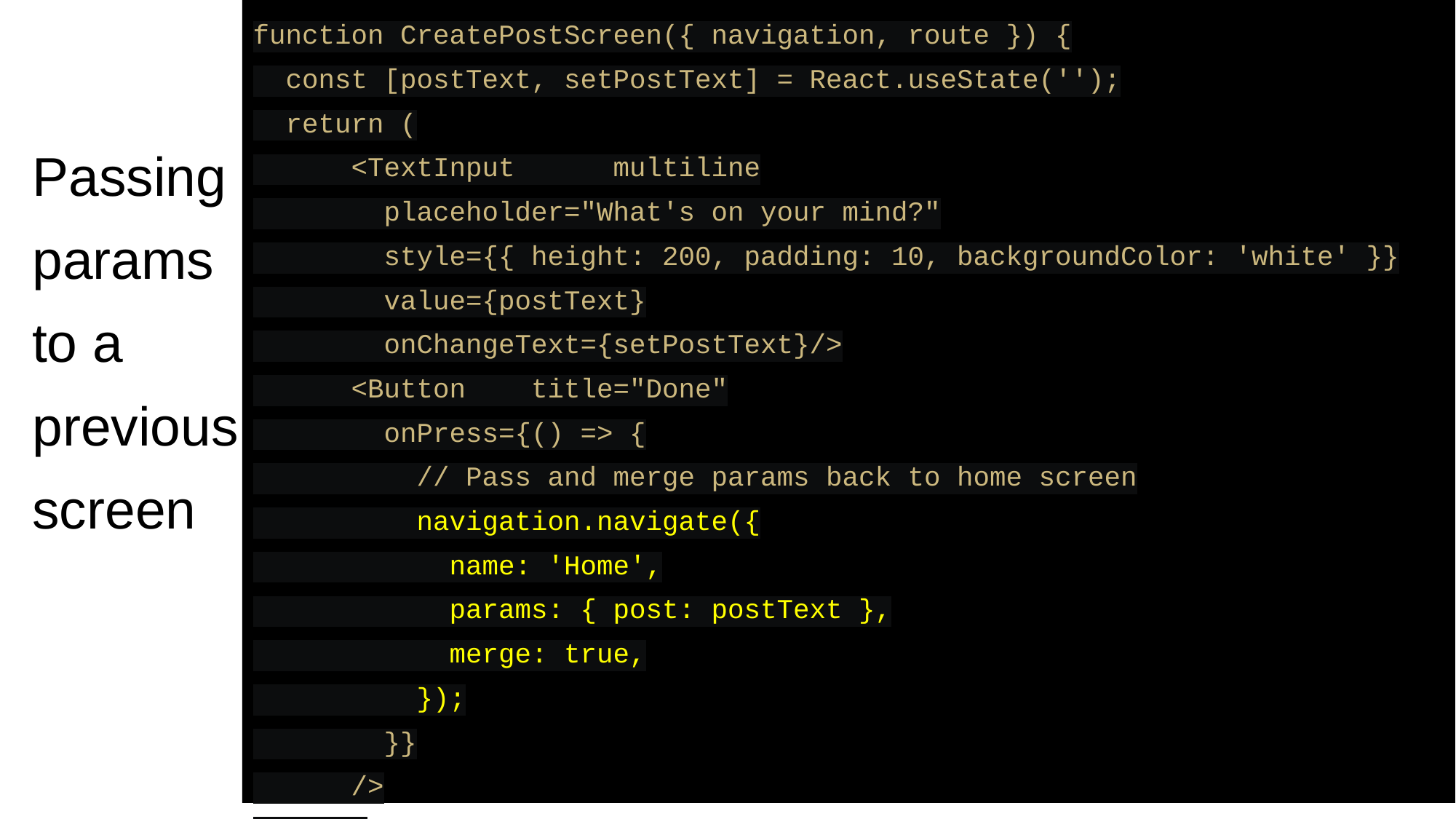

function CreatePostScreen({ navigation, route }) {
  const [postText, setPostText] = React.useState('');
  return (
      <TextInput      multiline
        placeholder="What's on your mind?"
        style={{ height: 200, padding: 10, backgroundColor: 'white' }}
        value={postText}
        onChangeText={setPostText}/>
      <Button    title="Done"
        onPress={() => {
          // Pass and merge params back to home screen
          navigation.navigate({
            name: 'Home',
            params: { post: postText },
            merge: true,
          });
        }}
      />
    </>
  );
}
# Passing
params
to a
previous
screen